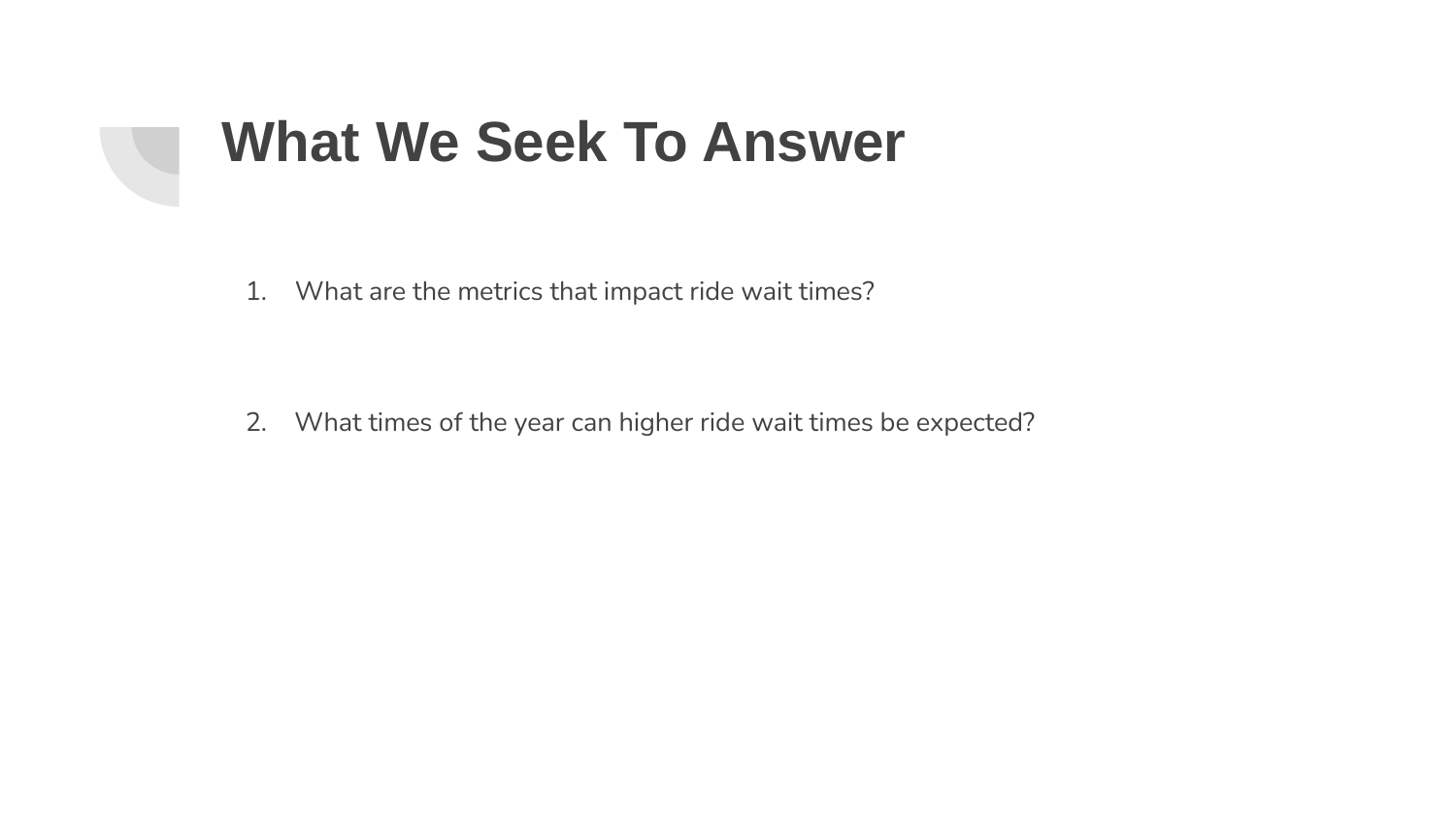

# What We Seek To Answer
What are the metrics that impact ride wait times?

2.    What times of the year can higher ride wait times be expected?